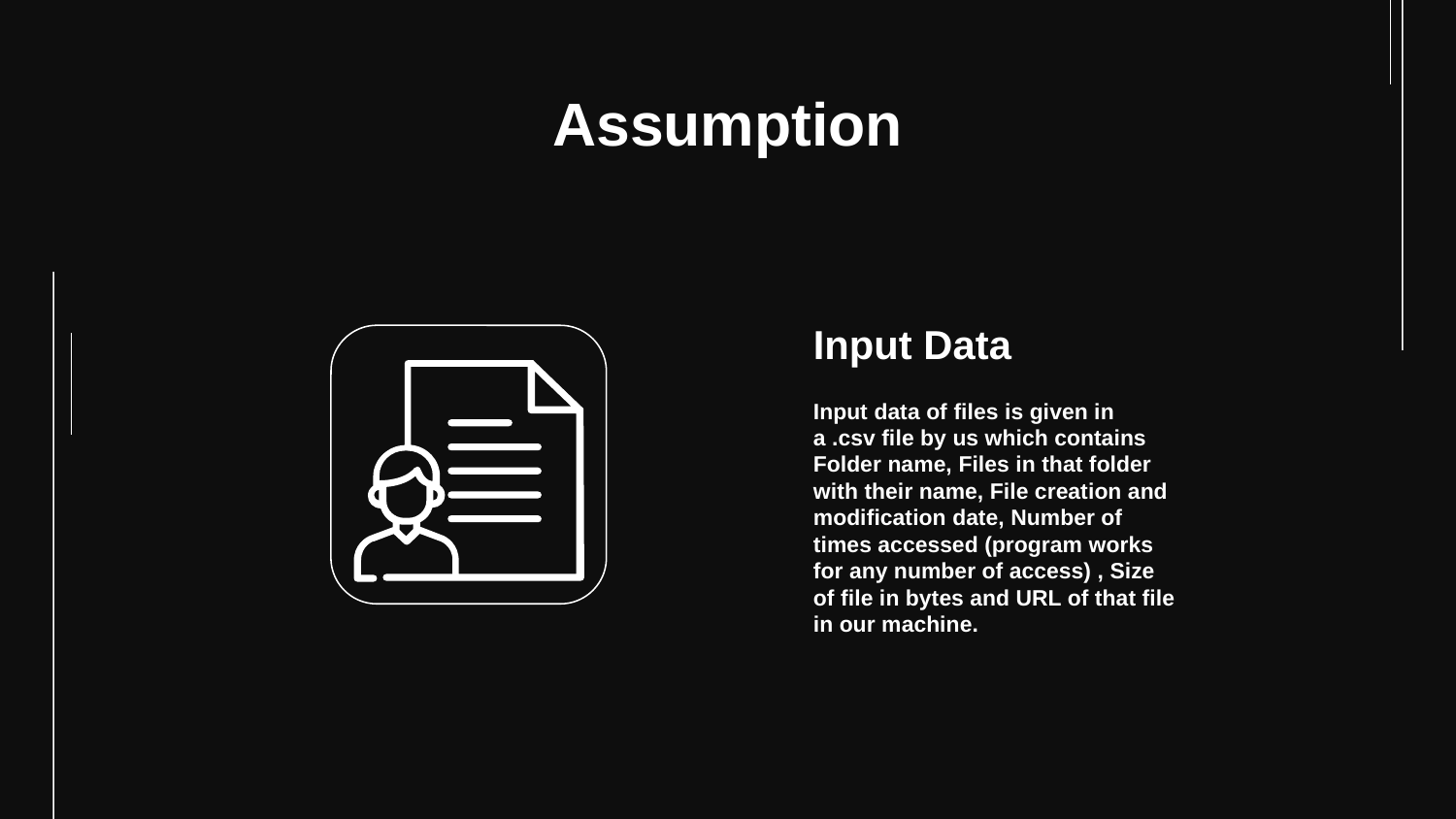

# Assumption
Input Data

Input data of files is given in a .csv file by us which contains Folder name, Files in that folder with their name, File creation and modification date, Number of times accessed (program works for any number of access) , Size of file in bytes and URL of that file in our machine.